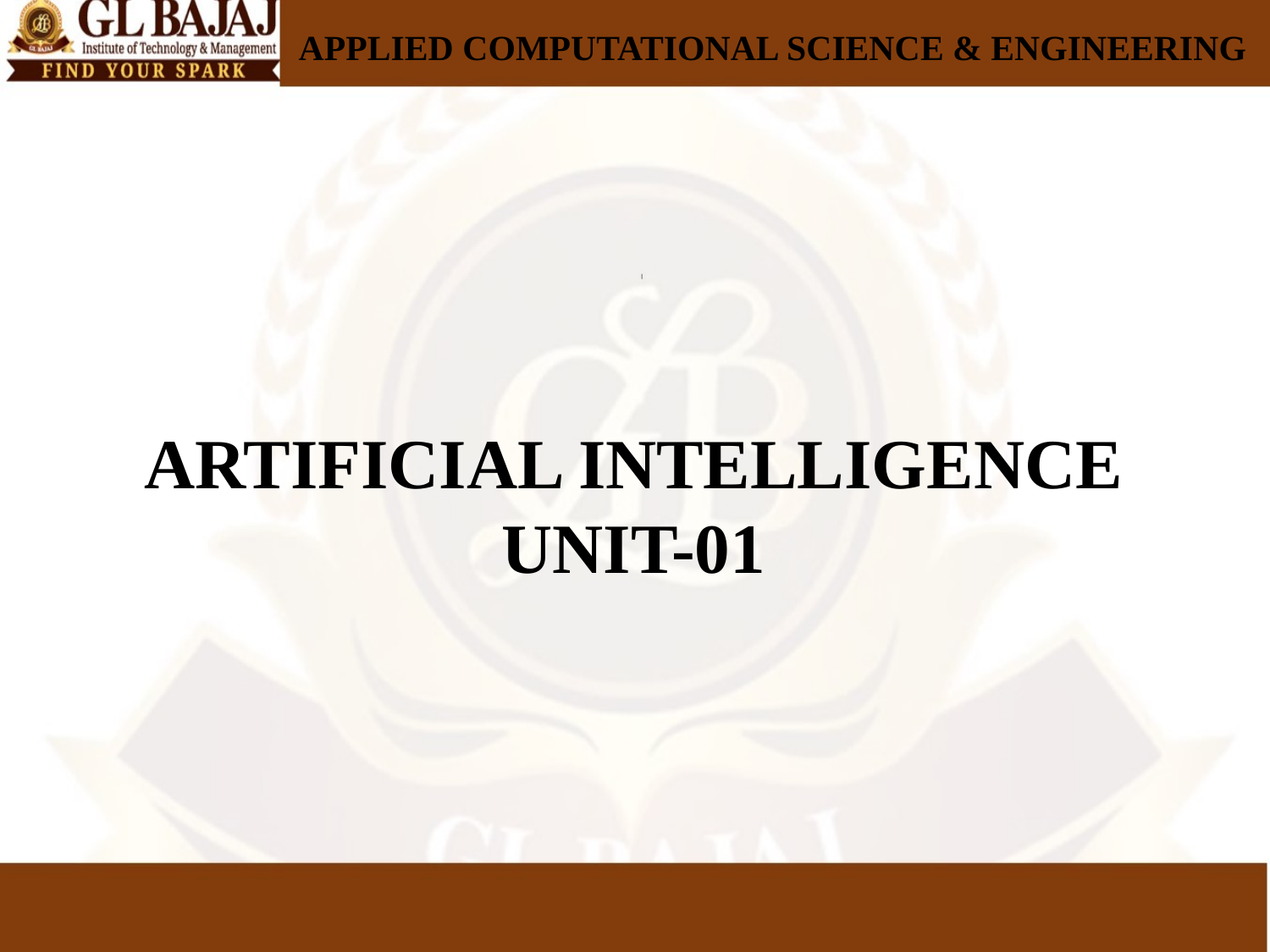

APPLIED COMPUTATIONAL SCIENCE & ENGINEERING
# ARTIFICIAL INTELLIGENCE
UNIT-01